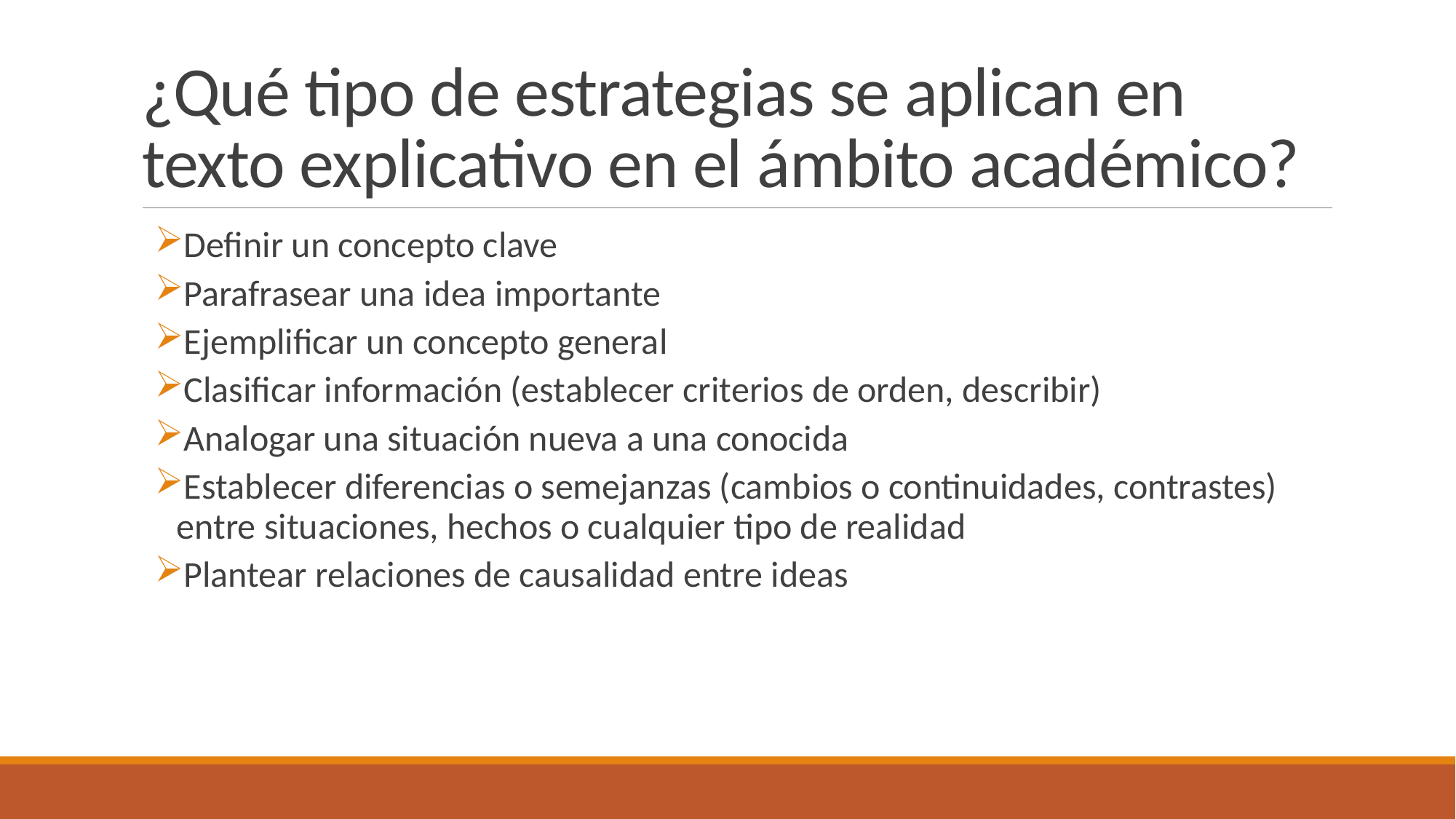

# ¿Qué tipo de estrategias se aplican en texto explicativo en el ámbito académico?
Definir un concepto clave
Parafrasear una idea importante
Ejemplificar un concepto general
Clasificar información (establecer criterios de orden, describir)
Analogar una situación nueva a una conocida
Establecer diferencias o semejanzas (cambios o continuidades, contrastes) entre situaciones, hechos o cualquier tipo de realidad
Plantear relaciones de causalidad entre ideas